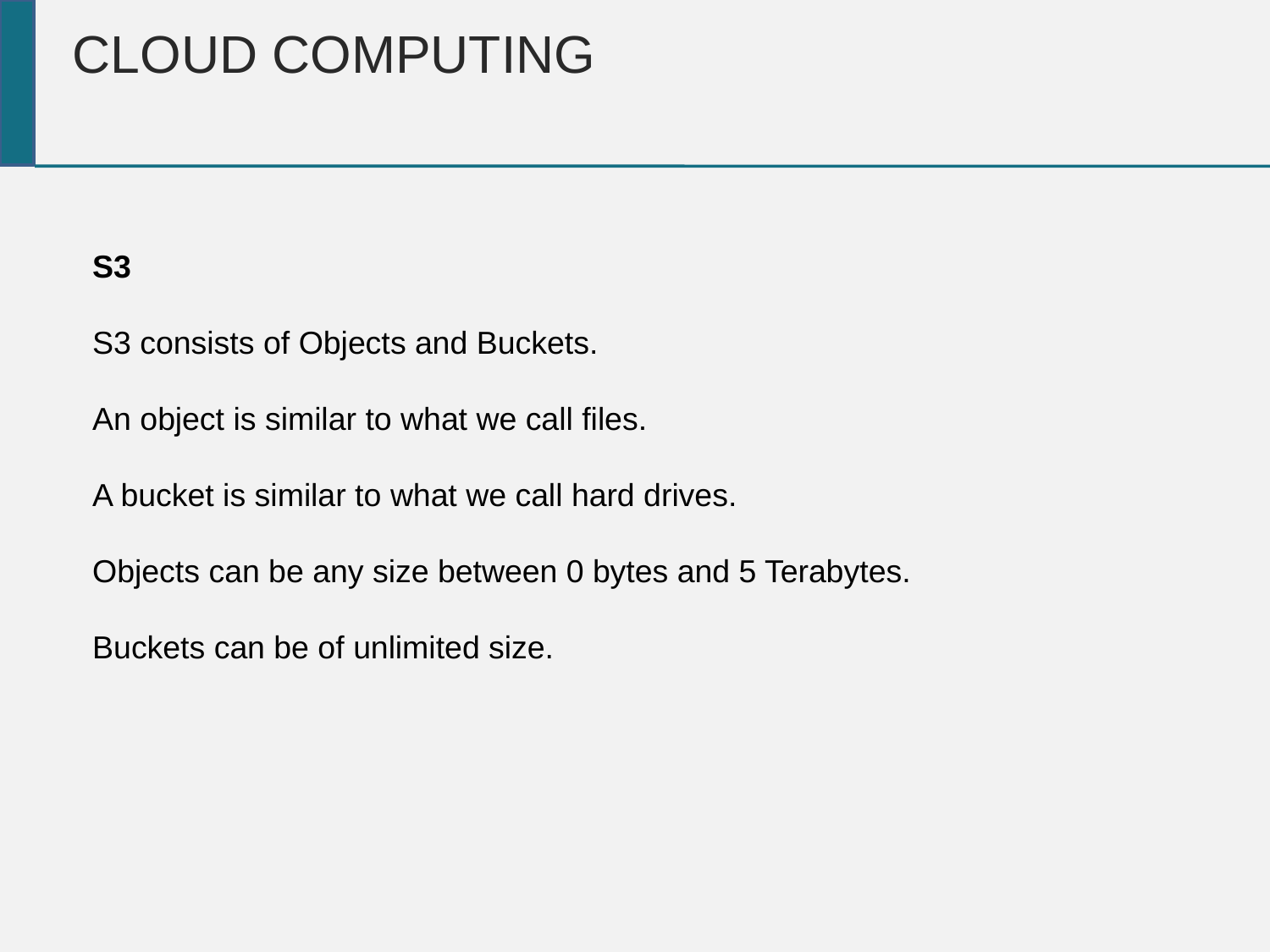

Cloud Computing

S3

S3 consists of Objects and Buckets.

An object is similar to what we call files.

A bucket is similar to what we call hard drives.

Objects can be any size between 0 bytes and 5 Terabytes.

Buckets can be of unlimited size.